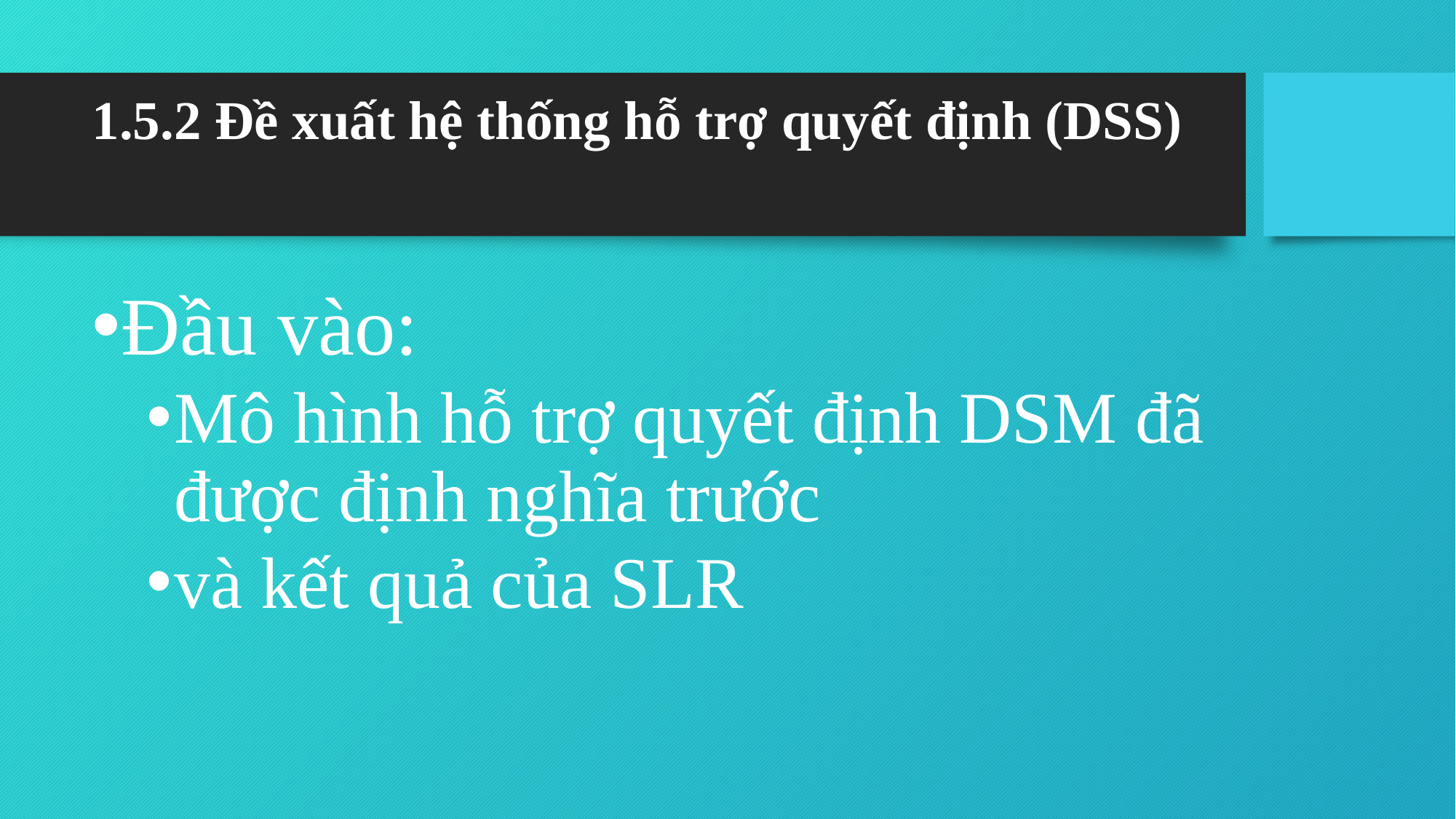

# 1.5.2 Đề xuất hệ thống hỗ trợ quyết định (DSS)
Đầu vào:
Mô hình hỗ trợ quyết định DSM đã được định nghĩa trước
và kết quả của SLR